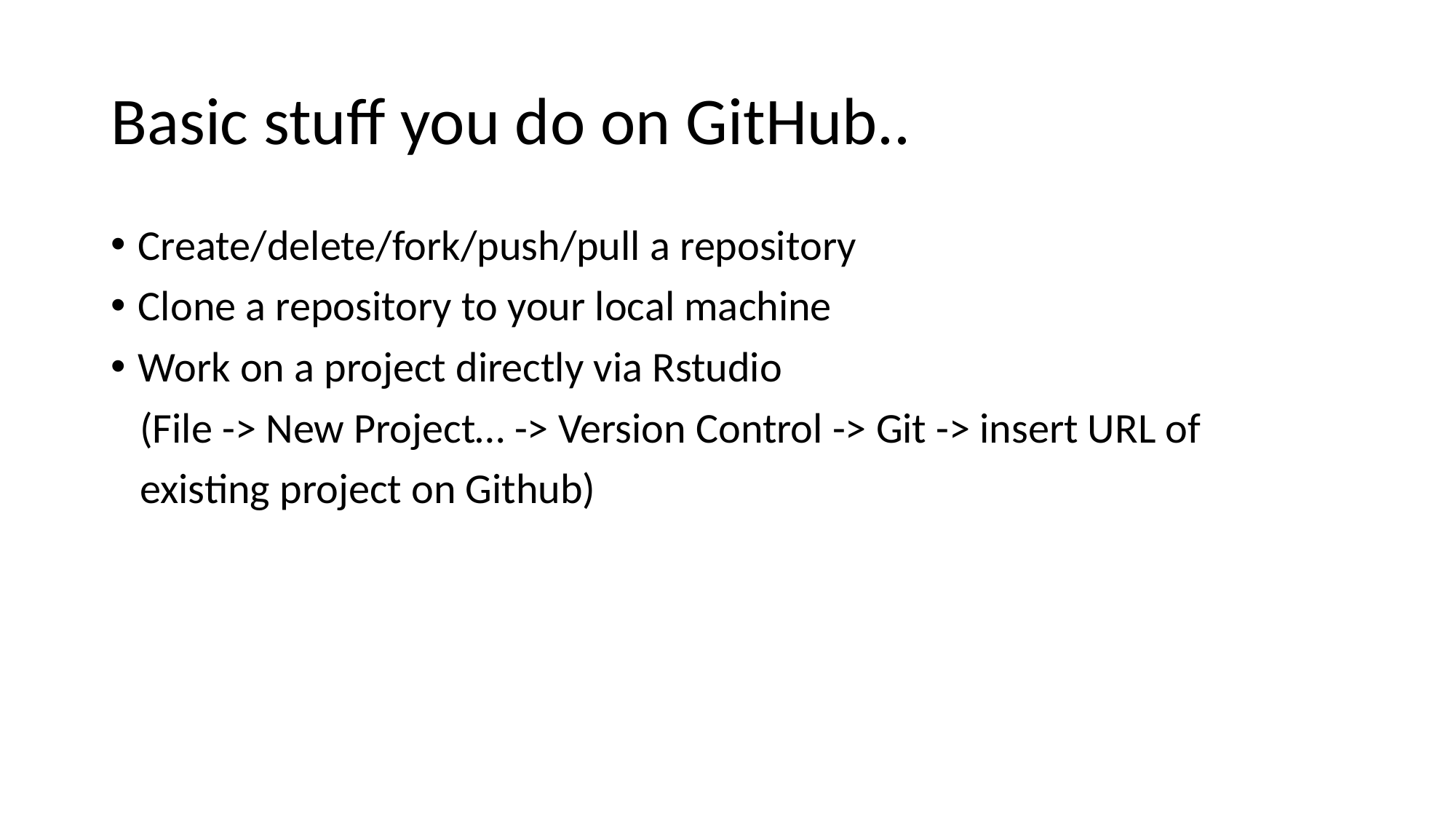

# Basic stuff you do on GitHub..
Create/delete/fork/push/pull a repository
Clone a repository to your local machine
Work on a project directly via Rstudio
   (File -> New Project… -> Version Control -> Git -> insert URL of
   existing project on Github)